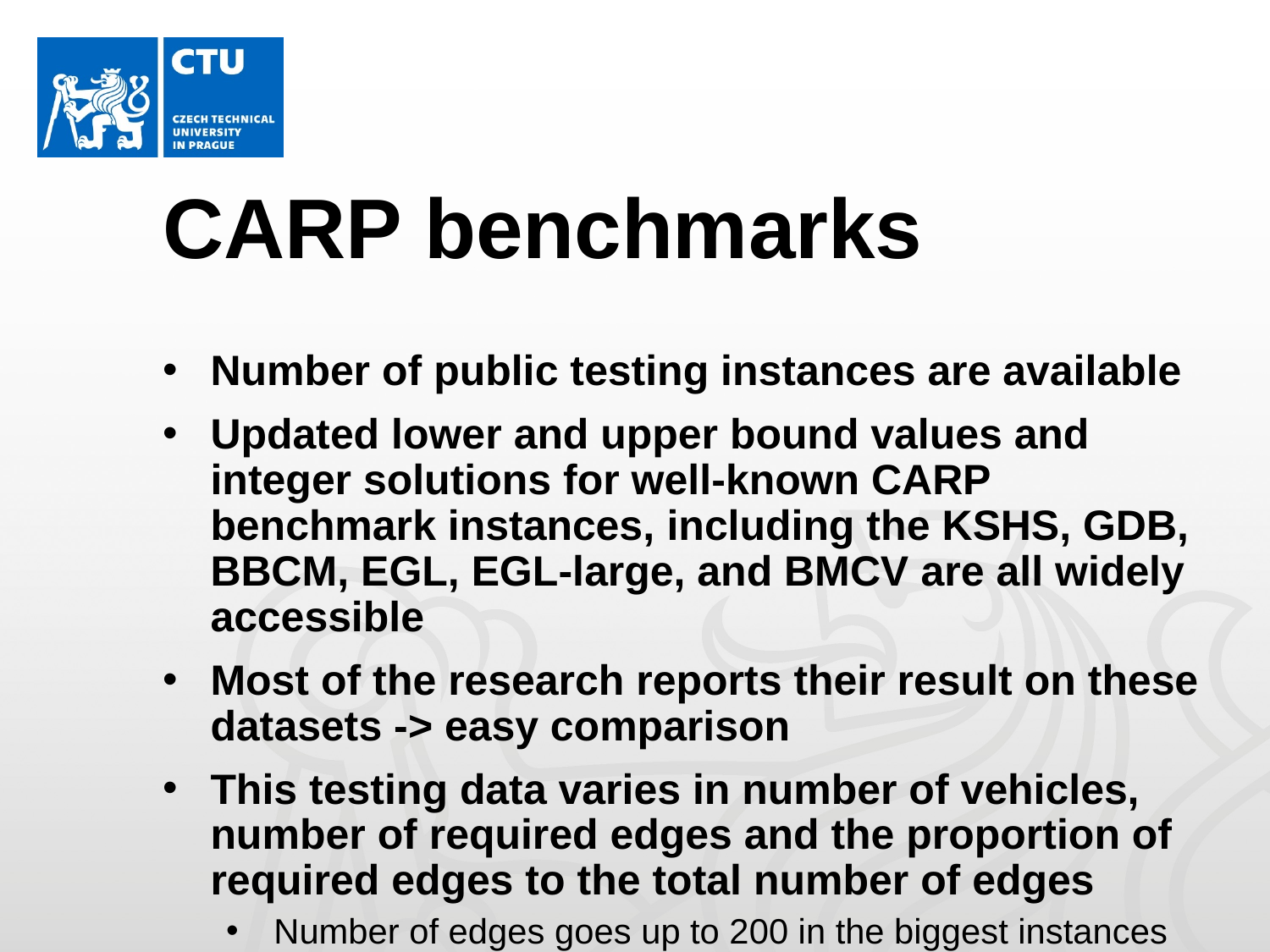

# CARP benchmarks
Number of public testing instances are available
Updated lower and upper bound values and integer solutions for well-known CARP benchmark instances, including the KSHS, GDB, BBCM, EGL, EGL-large, and BMCV are all widely accessible
Most of the research reports their result on these datasets -> easy comparison
This testing data varies in number of vehicles, number of required edges and the proportion of required edges to the total number of edges
Number of edges goes up to 200 in the biggest instances